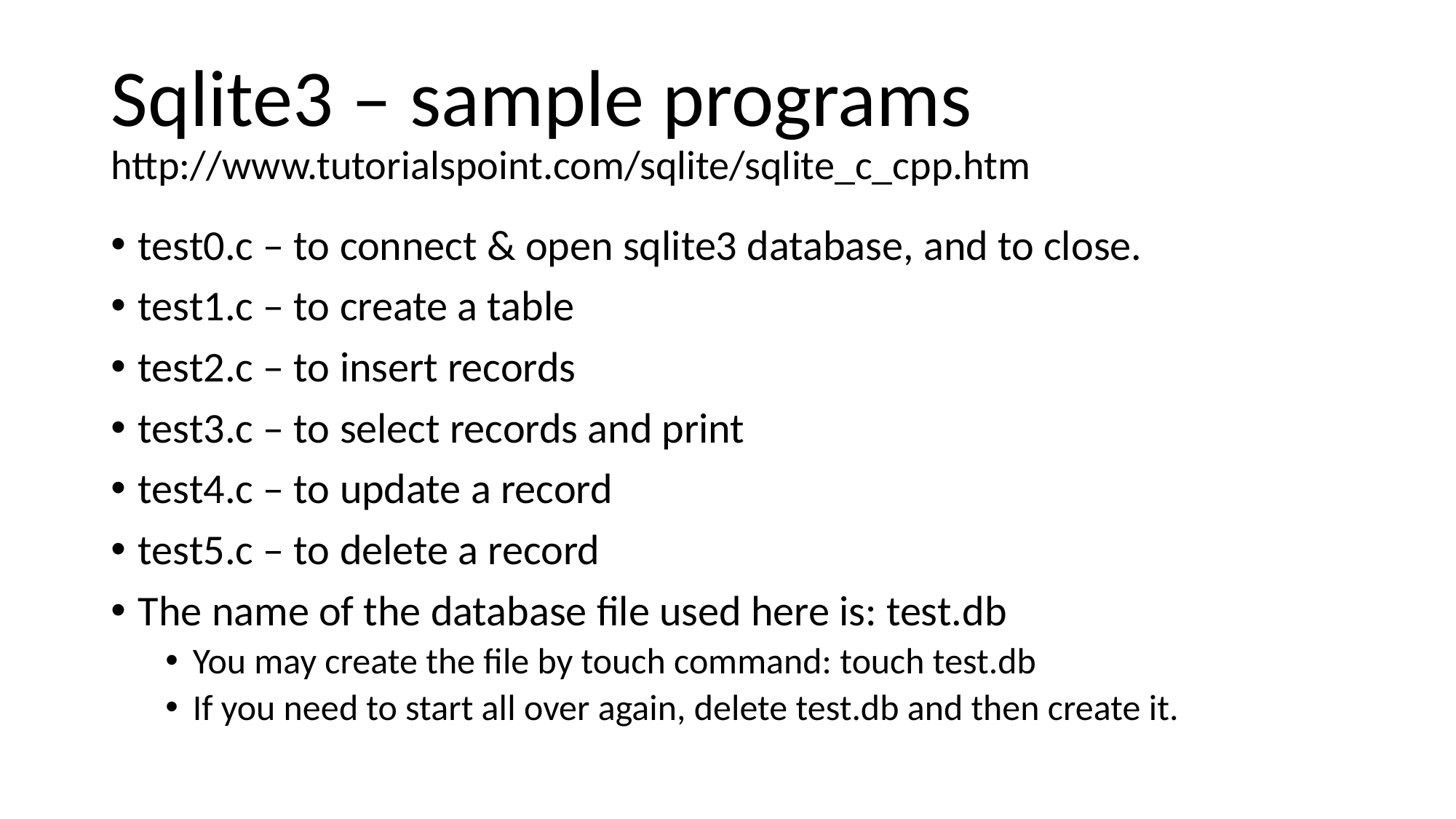

# Sqlite3 – sample programs http://www.tutorialspoint.com/sqlite/sqlite_c_cpp.htm
test0.c – to connect & open sqlite3 database, and to close.
test1.c – to create a table
test2.c – to insert records
test3.c – to select records and print
test4.c – to update a record
test5.c – to delete a record
The name of the database file used here is: test.db
You may create the file by touch command: touch test.db
If you need to start all over again, delete test.db and then create it.